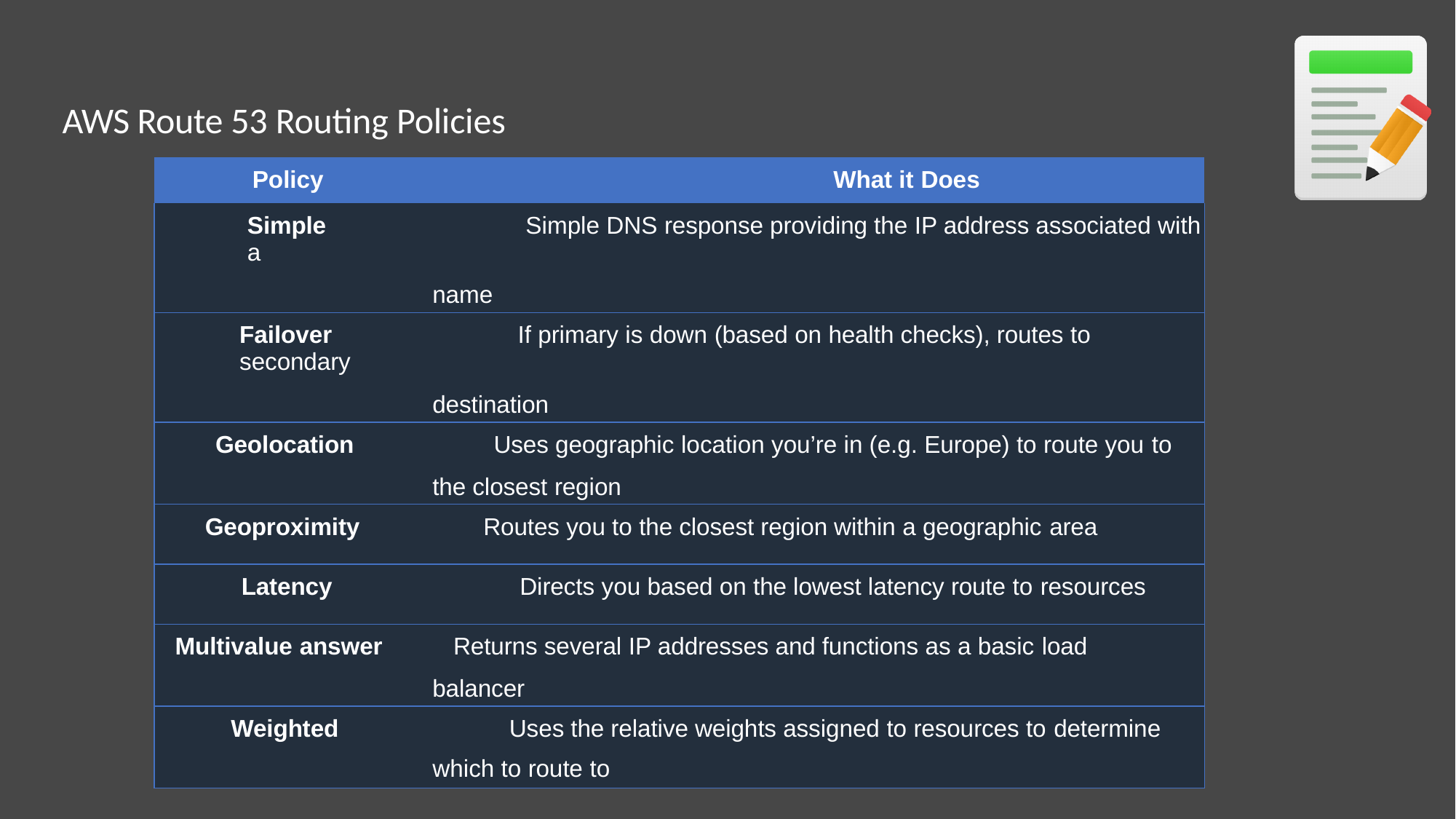

AWS Route 53 Routing Policies
| Policy What it Does |
| --- |
| Simple Simple DNS response providing the IP address associated with a name |
| Failover If primary is down (based on health checks), routes to secondary destination |
| Geolocation Uses geographic location you’re in (e.g. Europe) to route you to the closest region |
| Geoproximity Routes you to the closest region within a geographic area |
| Latency Directs you based on the lowest latency route to resources |
| Multivalue answer Returns several IP addresses and functions as a basic load balancer |
| Weighted Uses the relative weights assigned to resources to determine which to route to |